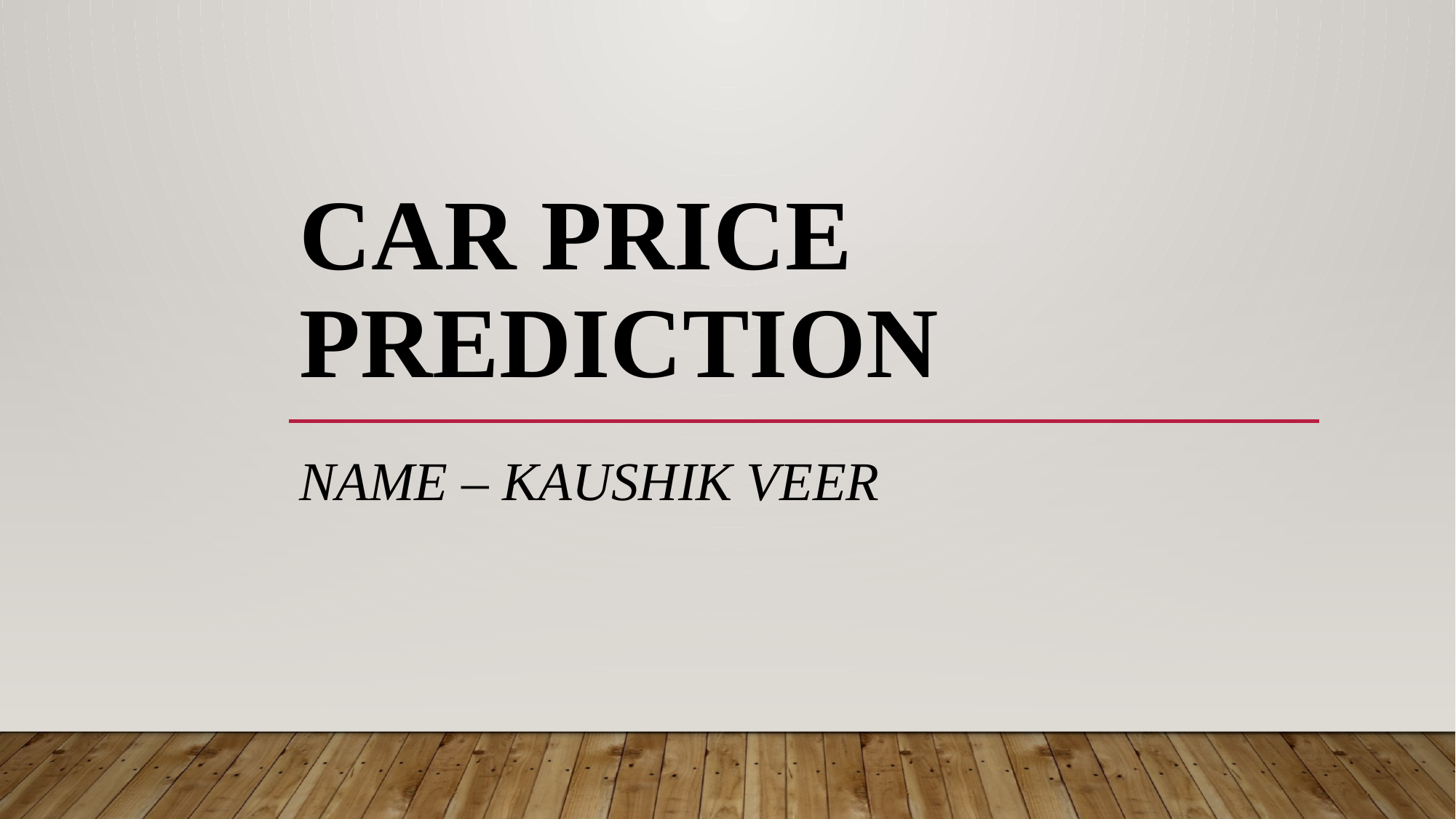

# CAR PRICE PREDICTION
NAME – KAUSHIK VEER